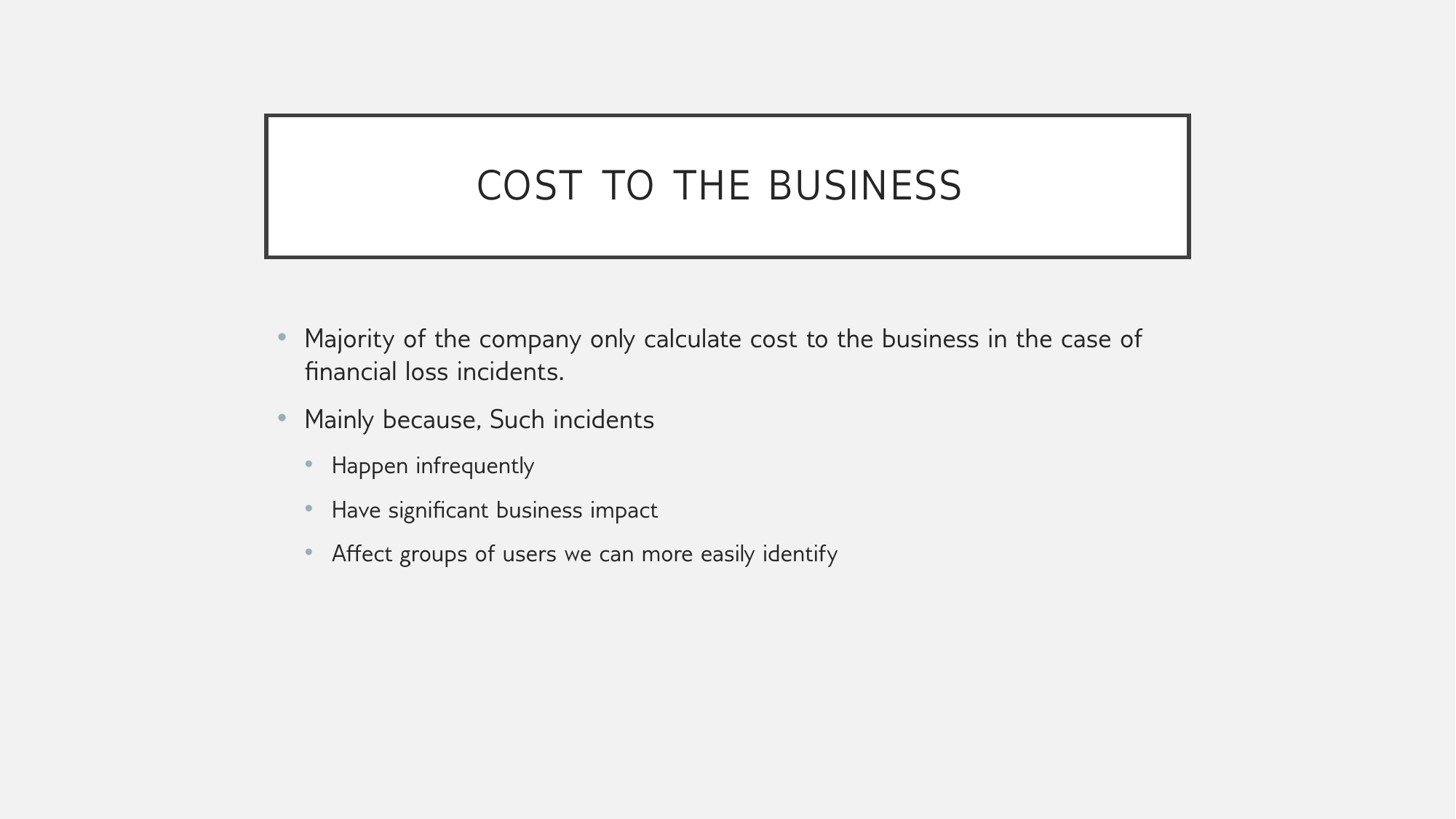

# Cost to the business
Majority of the company only calculate cost to the business in the case of financial loss incidents.
Mainly because, Such incidents
Happen infrequently
Have significant business impact
Affect groups of users we can more easily identify